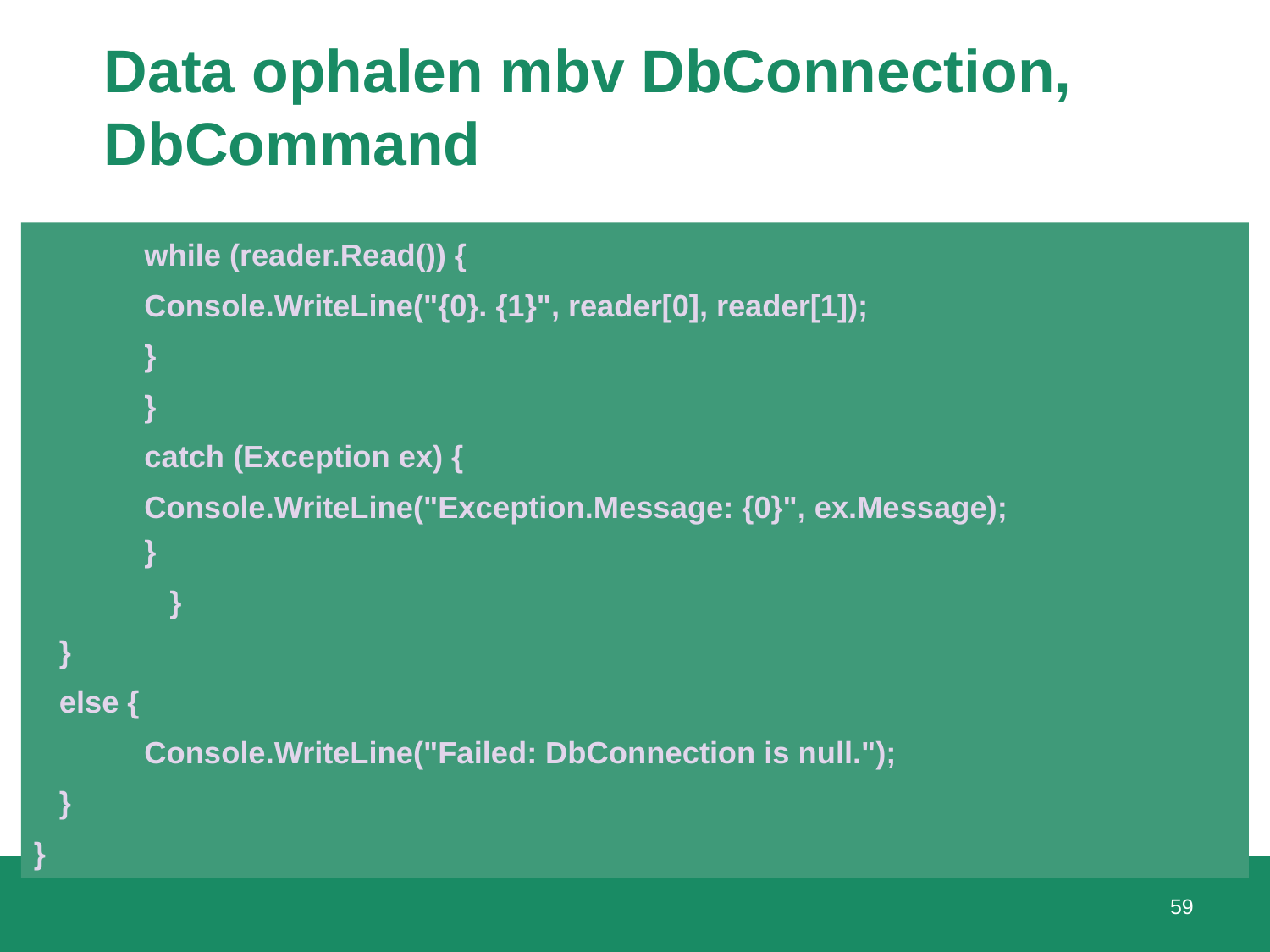

# Data ophalen mbv DbConnection, DbCommand
			while (reader.Read()) {
				Console.WriteLine("{0}. {1}", reader[0], reader[1]);
			}
		}
		catch (Exception ex) {
			Console.WriteLine("Exception.Message: {0}", ex.Message);
		}
	   }
   }
   else {
	Console.WriteLine("Failed: DbConnection is null.");
   }
}
59